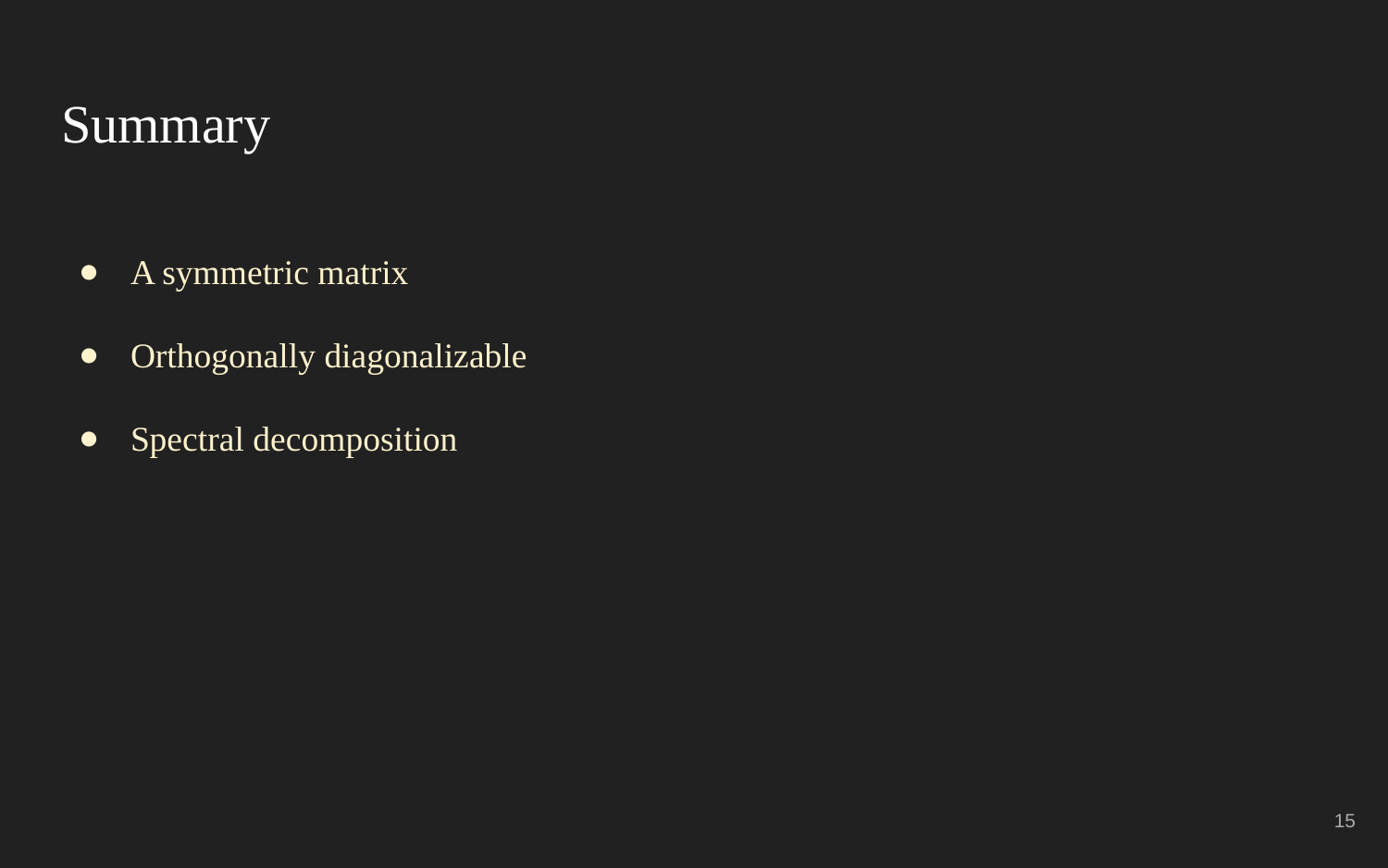

# Summary
A symmetric matrix
Orthogonally diagonalizable
Spectral decomposition
15